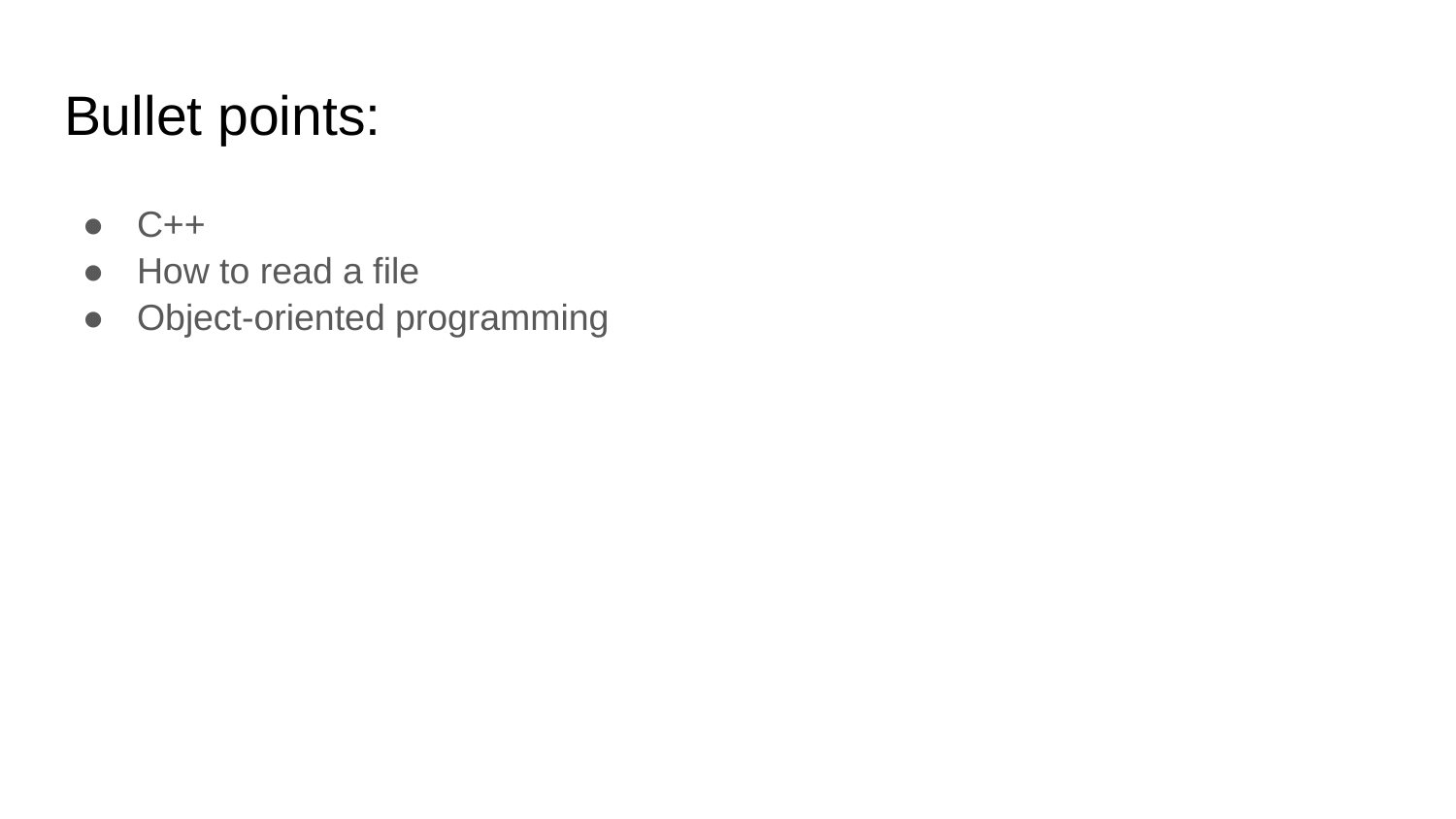

# Bullet points:
C++
How to read a file
Object-oriented programming